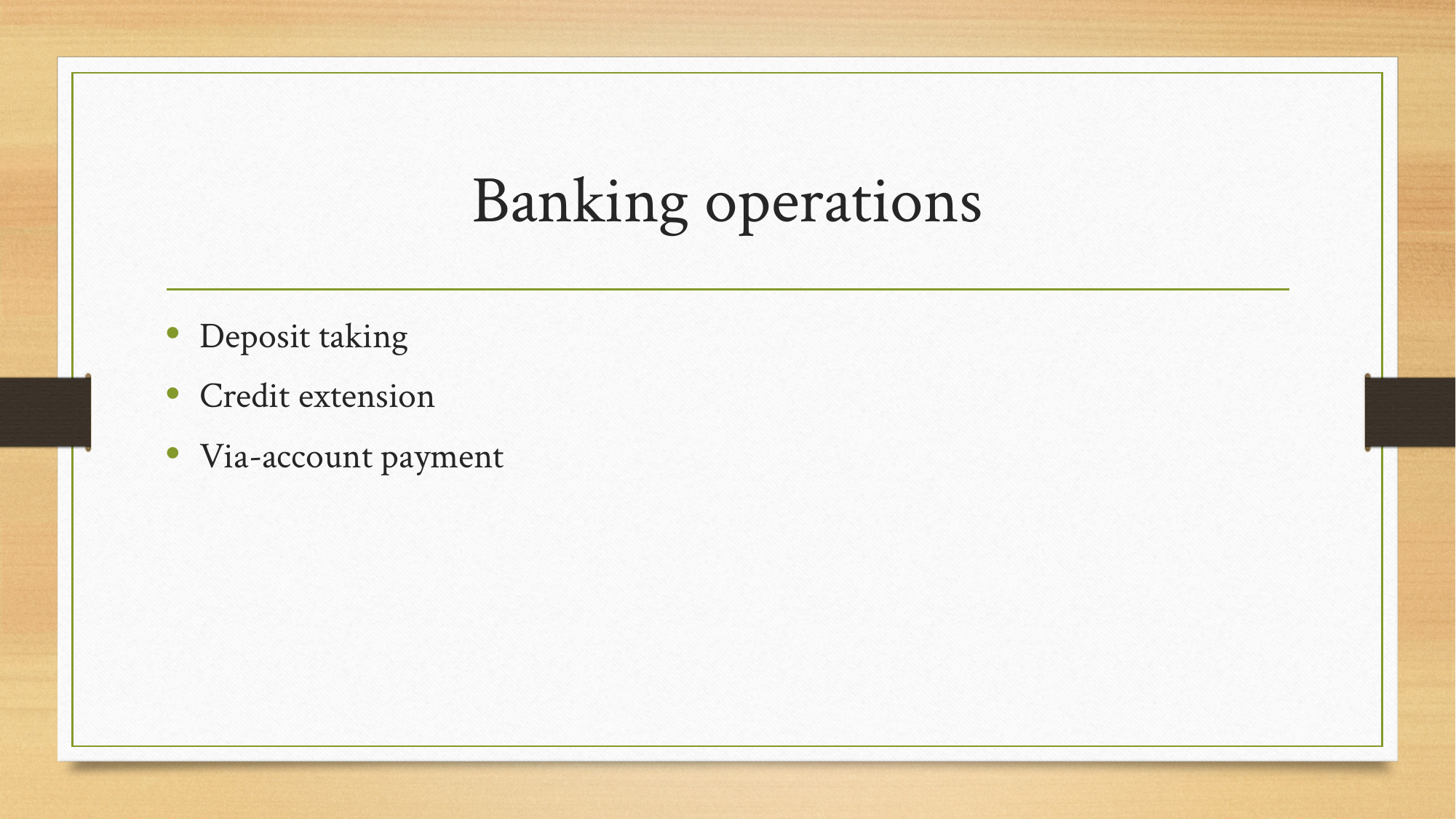

# Banking operations
Deposit taking
Credit extension
Via-account payment